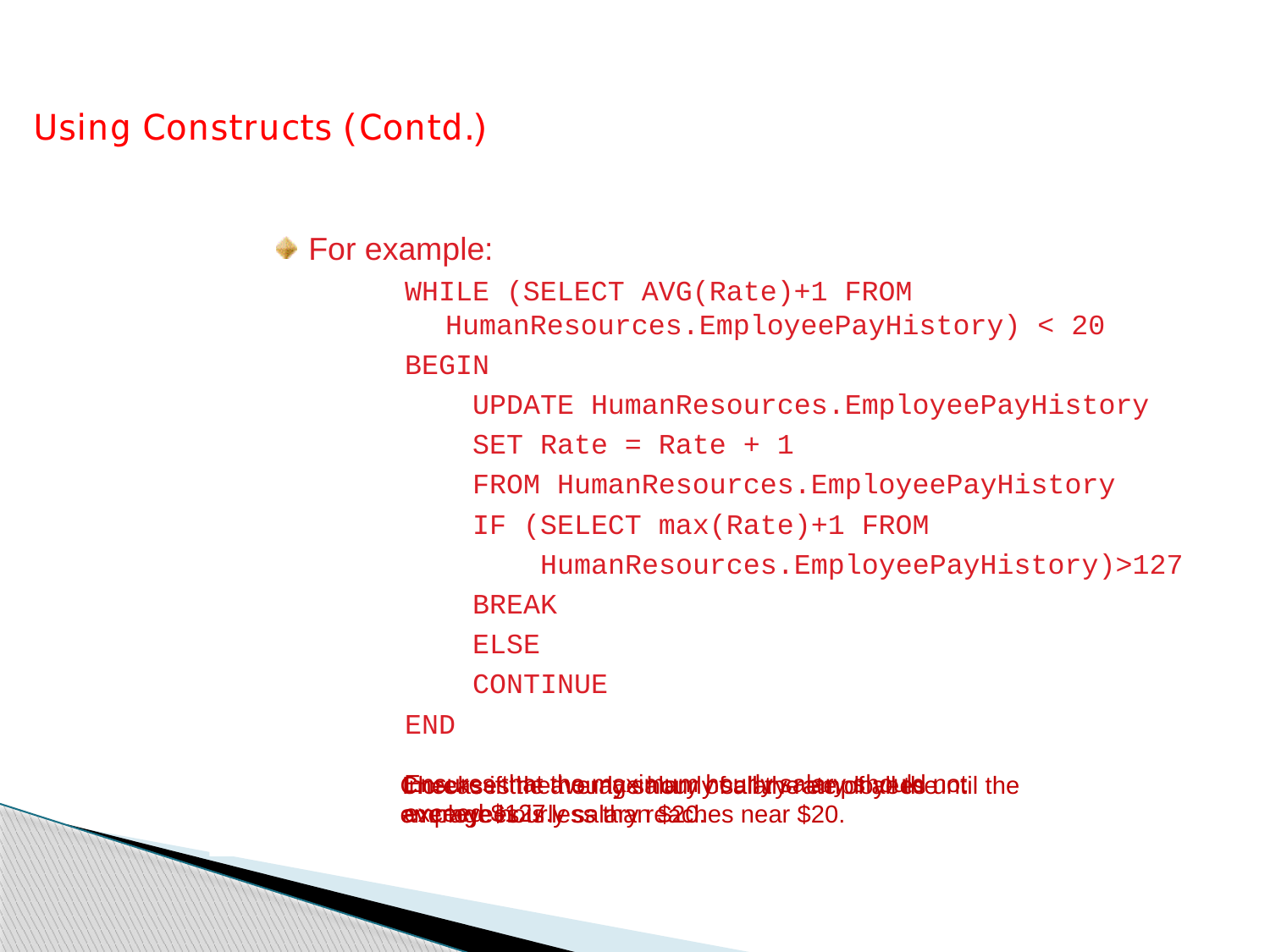

Using Constructs (Contd.)
For example:
WHILE (SELECT AVG(Rate)+1 FROM HumanResources.EmployeePayHistory) < 20
BEGIN
    UPDATE HumanResources.EmployeePayHistory
    SET Rate = Rate + 1
    FROM HumanResources.EmployeePayHistory
    IF (SELECT max(Rate)+1 FROM
        HumanResources.EmployeePayHistory)>127
    BREAK
    ELSE
    CONTINUE
END

Ensures that the maximum hourly salary should not exceed $127.
Checks if the average hourly salary rate of all the employees is less than $20.
Increases the hourly salary of all the employees until the average hourly salary reaches near $20.